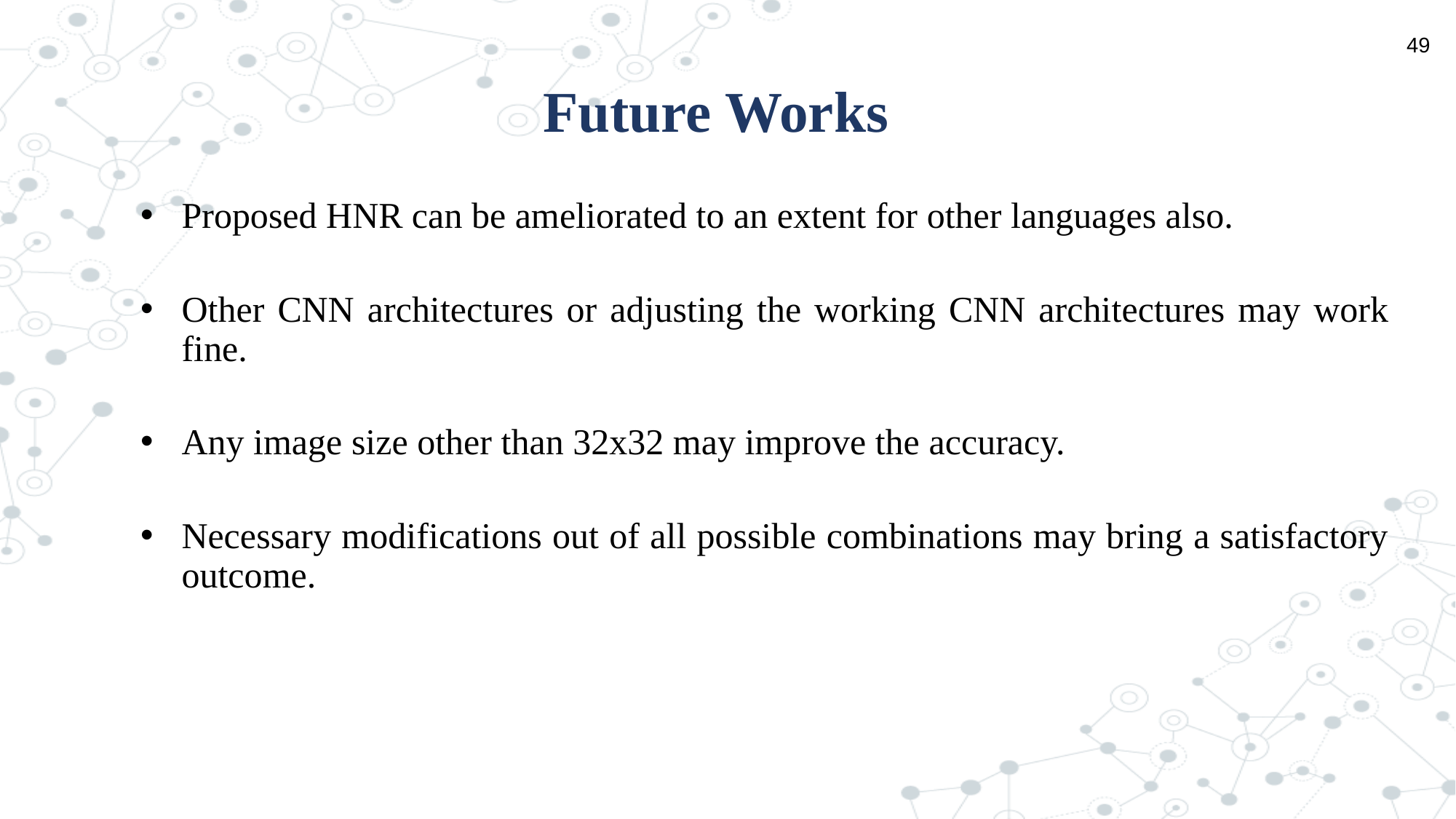

49
Future Works

Proposed HNR can be ameliorated to an extent for other languages also.

Other CNN architectures or adjusting the working CNN architectures may work fine.

Any image size other than 32x32 may improve the accuracy.

Necessary modifications out of all possible combinations may bring a satisfactory outcome.